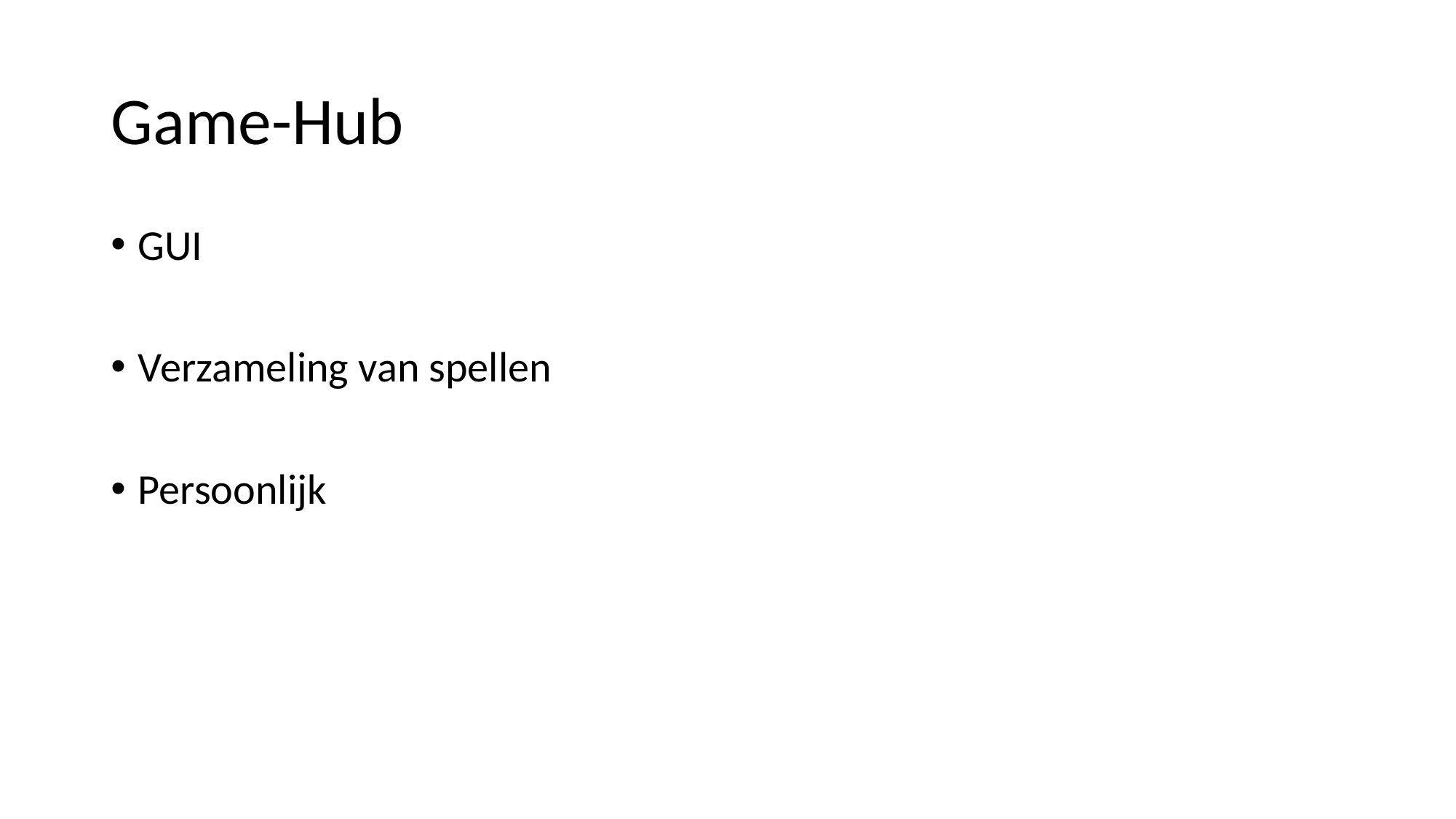

# Game-Hub
GUI

Verzameling van spellen

Persoonlijk